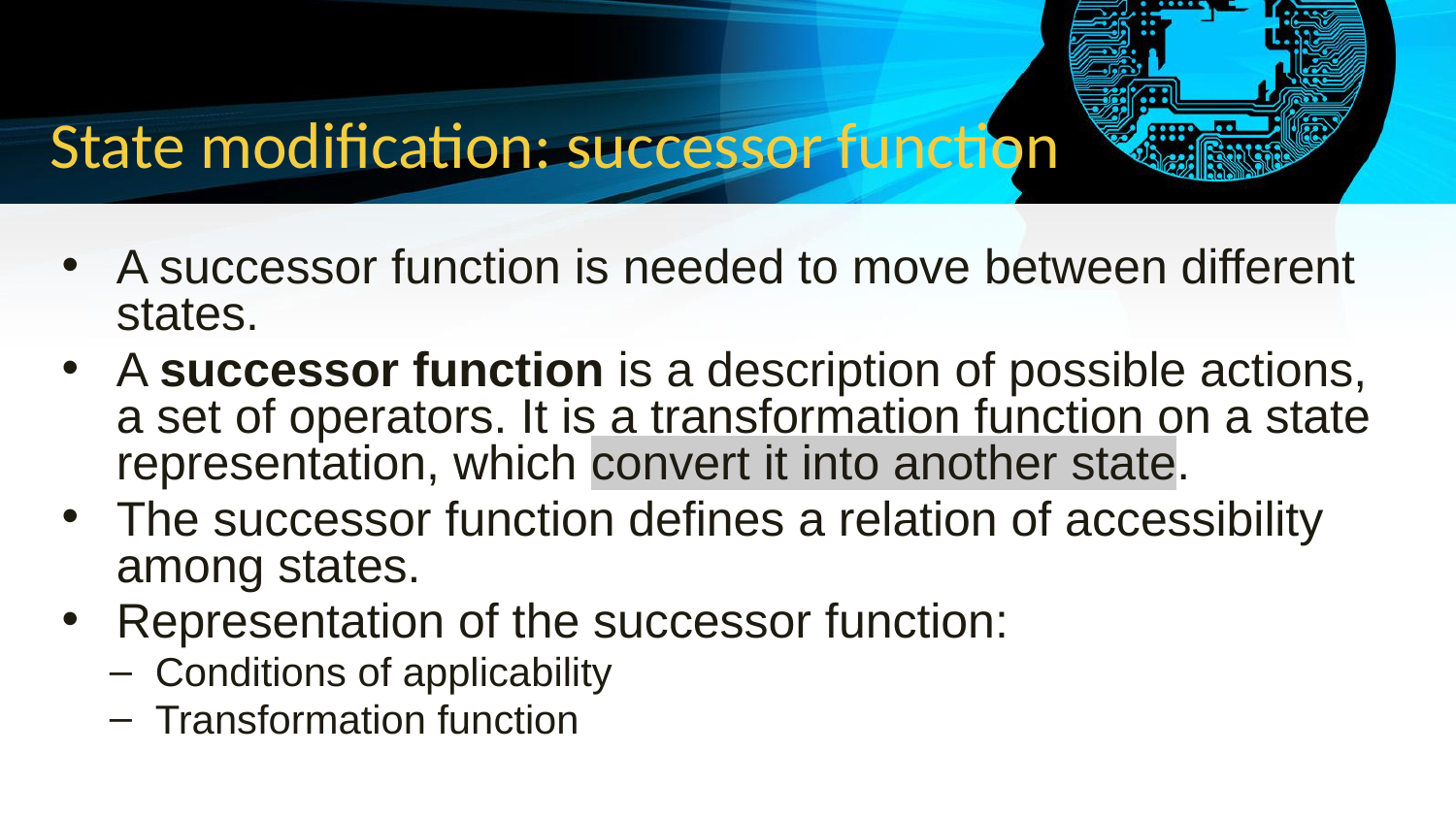

# State modification: successor function
A successor function is needed to move between different states.
A successor function is a description of possible actions, a set of operators. It is a transformation function on a state representation, which convert it into another state.
The successor function defines a relation of accessibility among states.
Representation of the successor function:
Conditions of applicability
Transformation function